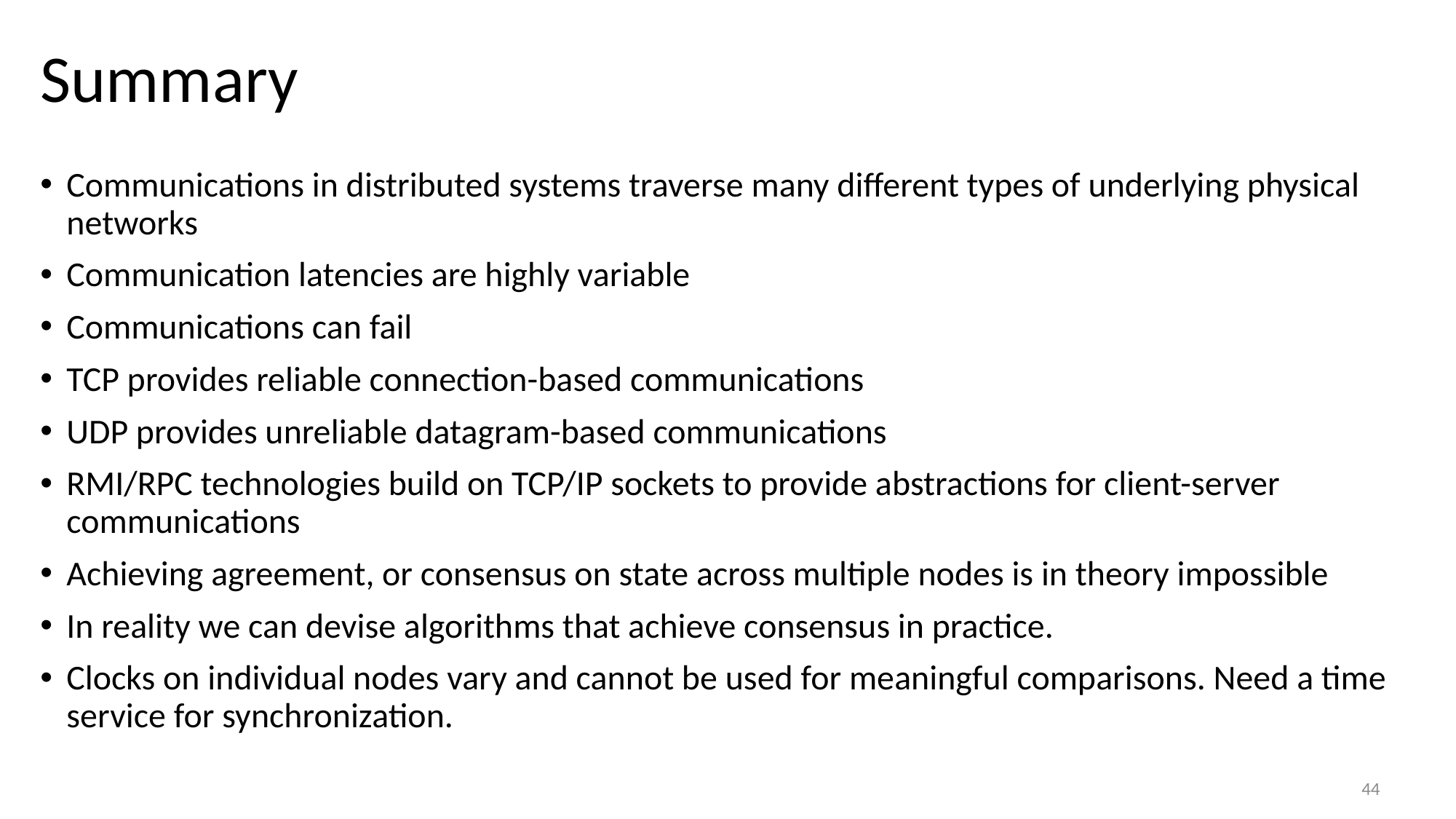

# Summary
Communications in distributed systems traverse many different types of underlying physical networks
Communication latencies are highly variable
Communications can fail
TCP provides reliable connection-based communications
UDP provides unreliable datagram-based communications
RMI/RPC technologies build on TCP/IP sockets to provide abstractions for client-server communications
Achieving agreement, or consensus on state across multiple nodes is in theory impossible
In reality we can devise algorithms that achieve consensus in practice.
Clocks on individual nodes vary and cannot be used for meaningful comparisons. Need a time service for synchronization.